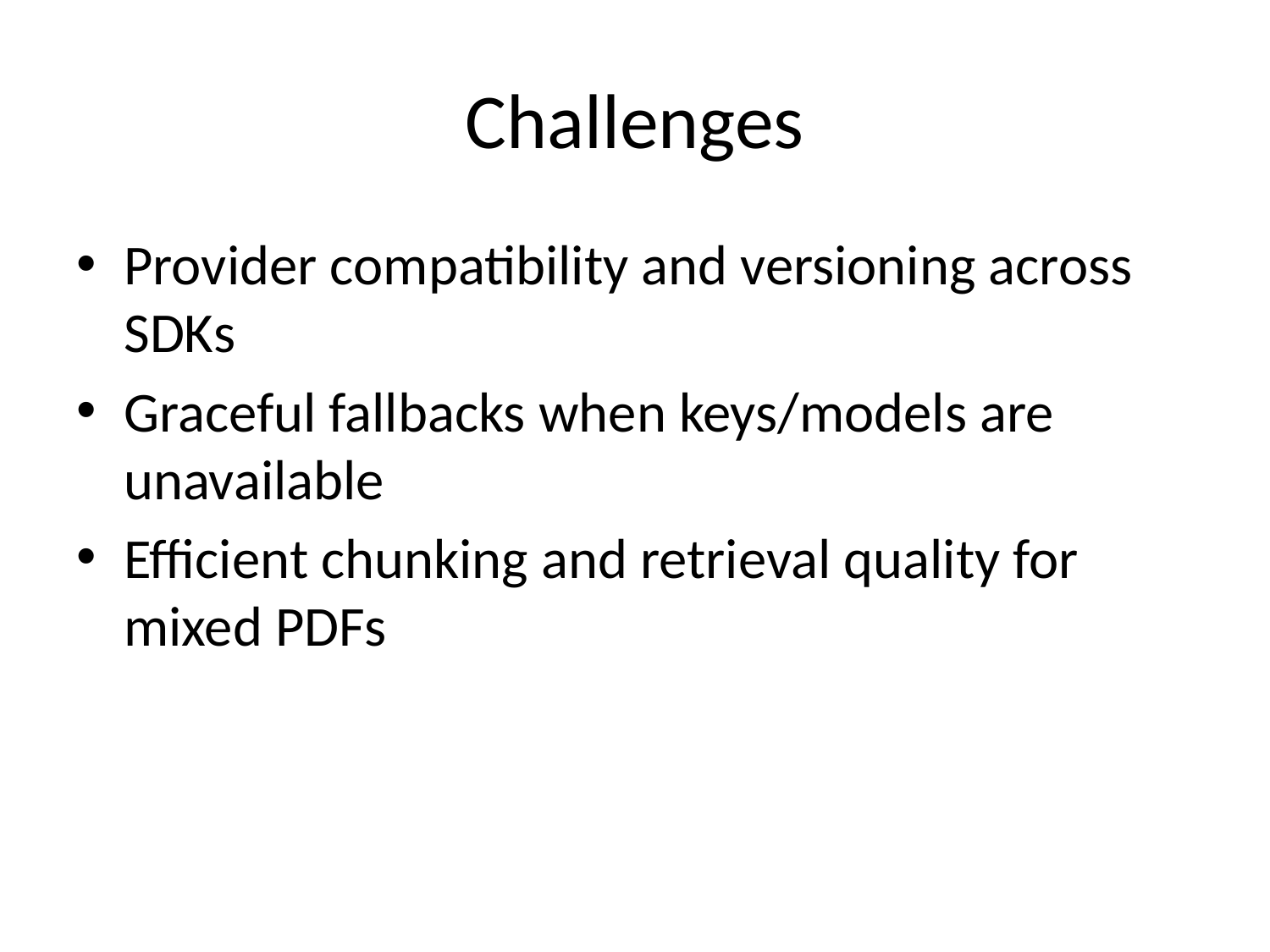

# Challenges
Provider compatibility and versioning across SDKs
Graceful fallbacks when keys/models are unavailable
Efficient chunking and retrieval quality for mixed PDFs